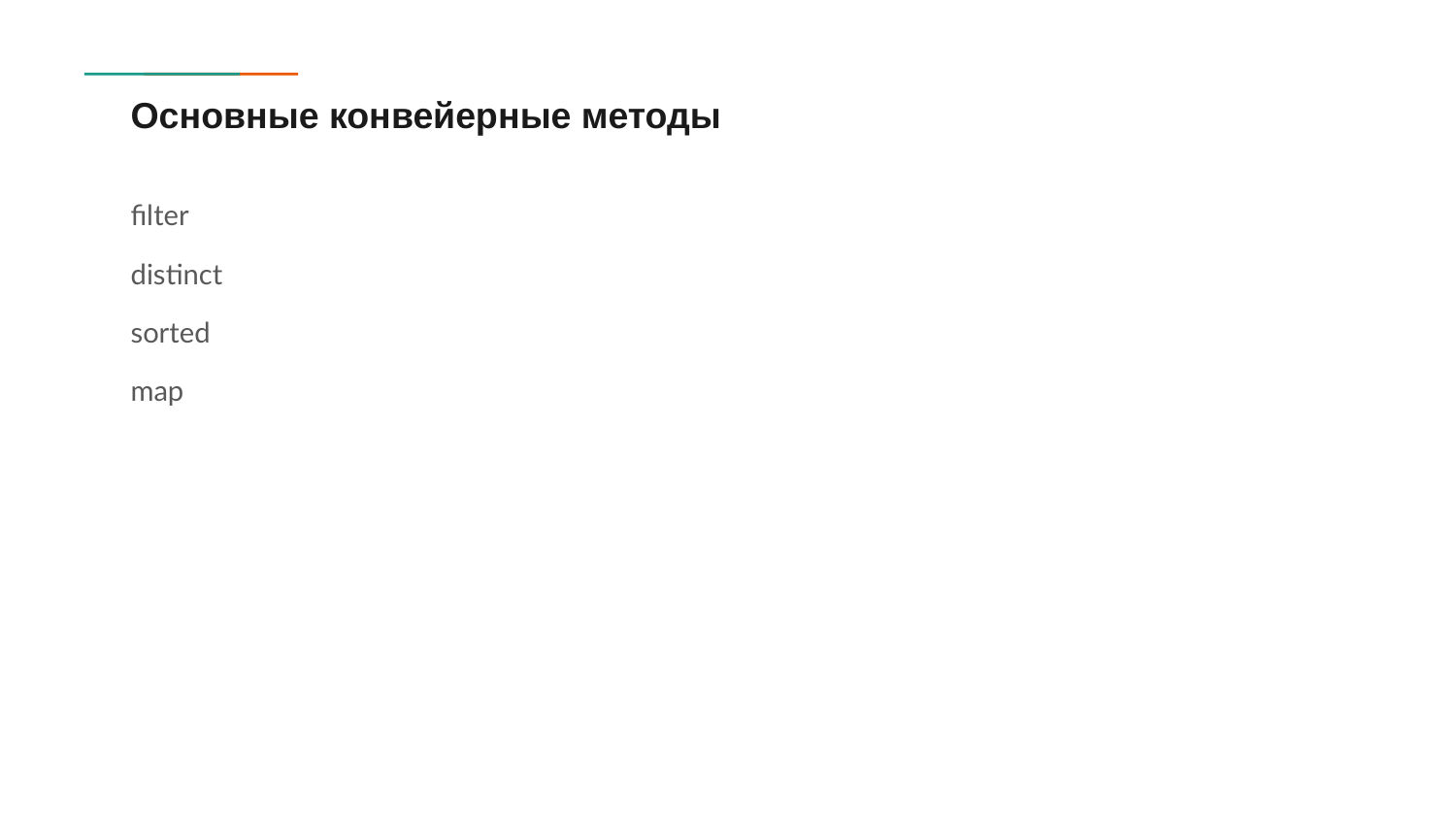

# Основные конвейерные методы
filter
distinct
sorted
map